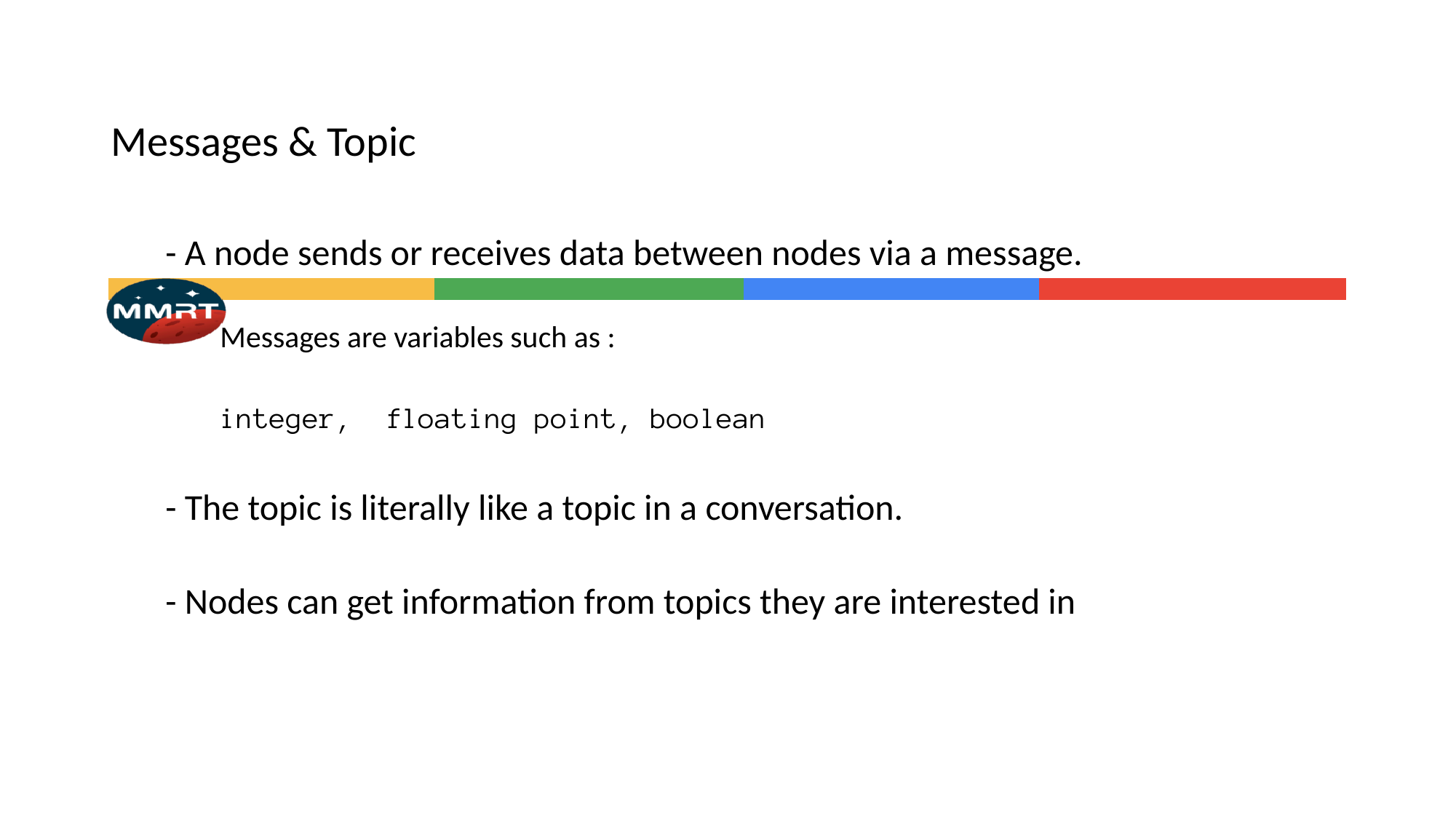

Messages & Topic

- A node sends or receives data between nodes via a message.

Messages are variables such as :

integer,  floating point, boolean

- The topic is literally like a topic in a conversation.

- Nodes can get information from topics they are interested in